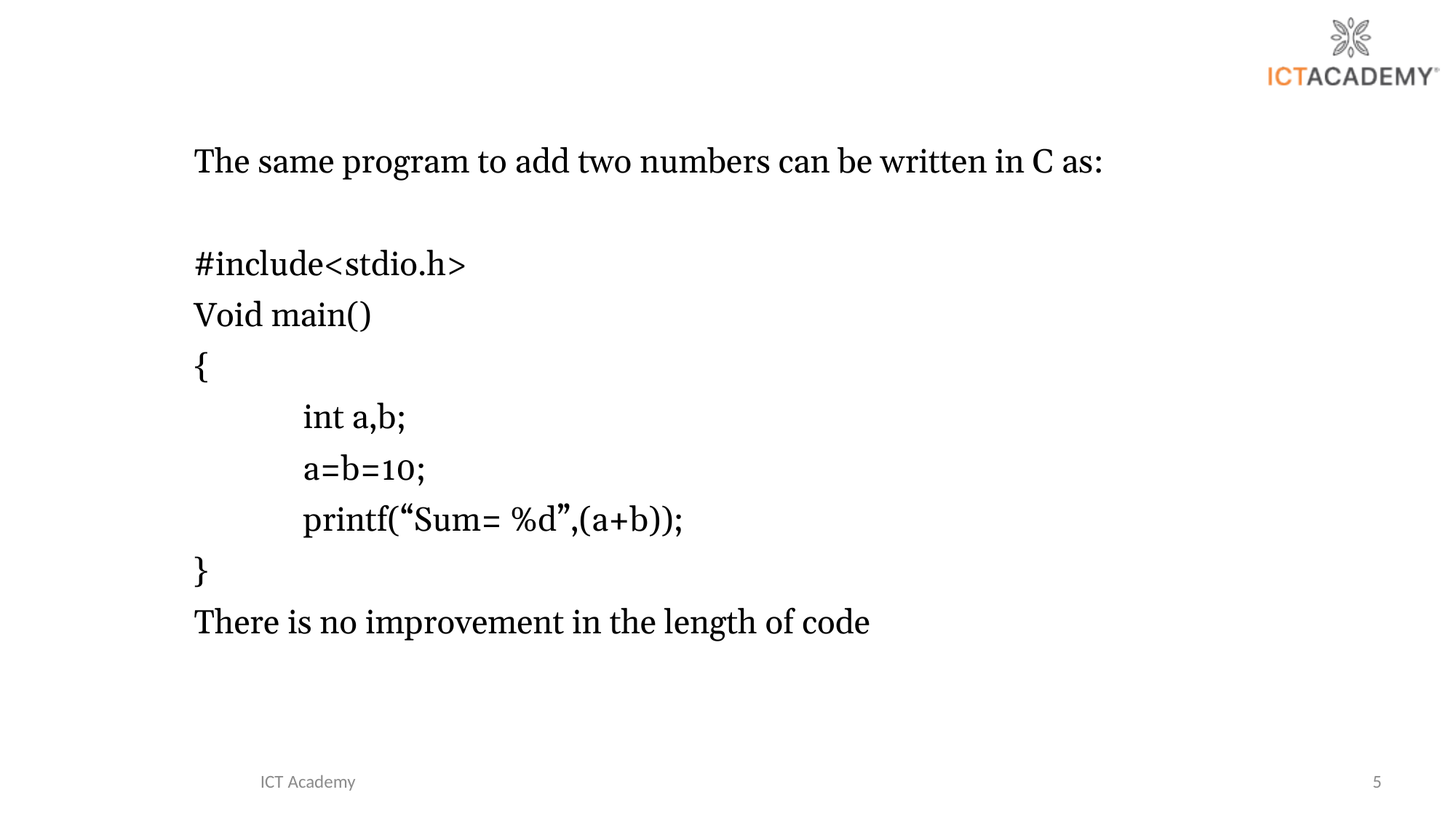

The same program to add two numbers can be written in C as:

#include<stdio.h>
Void main()
{
	int a,b;
	a=b=10;
	printf(“Sum= %d”,(a+b));
}
There is no improvement in the length of code

ICT Academy
5